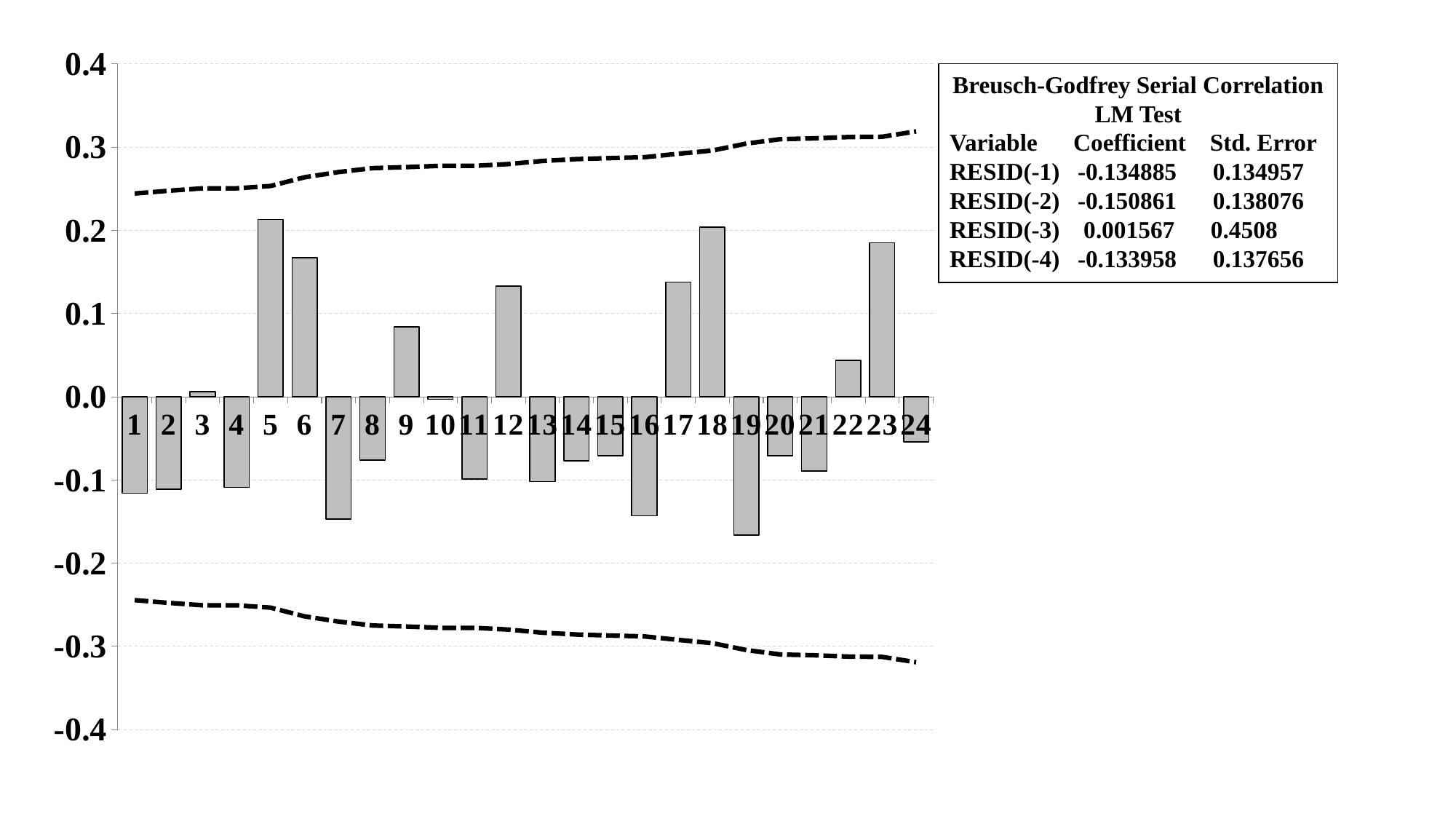

### Chart

| Category | et | - 2 x sd of rs | + 2 x sd of rs |
|---|---|---|---|
| 1 | -0.116 | -0.24433888871261045 | 0.24433888871261045 |
| 2 | -0.111 | -0.24760488505778236 | 0.24760488505778236 |
| 3 | 0.006 | -0.2505580636969844 | 0.2505580636969844 |
| 4 | -0.109 | -0.2505666414170984 | 0.2505666414170984 |
| 5 | 0.213 | -0.25338166598378115 | 0.25338166598378115 |
| 6 | 0.167 | -0.26385500314863686 | 0.26385500314863686 |
| 7 | -0.147 | -0.270091637296147 | 0.270091637296147 |
| 8 | -0.076 | -0.27482662105733324 | 0.27482662105733324 |
| 9 | 0.084 | -0.27607850927513733 | 0.27607850927513733 |
| 10 | -0.003 | -0.2776001634478421 | 0.2776001634478421 |
| 11 | -0.099 | -0.27760209900707583 | 0.27760209900707583 |
| 12 | 0.133 | -0.279701973589481 | 0.279701973589481 |
| 13 | -0.102 | -0.28345248884572494 | 0.28345248884572494 |
| 14 | -0.077 | -0.28563540062385867 | 0.28563540062385867 |
| 15 | -0.071 | -0.28687196166244566 | 0.28687196166244566 |
| 16 | -0.143 | -0.28791914287837983 | 0.28791914287837983 |
| 17 | 0.138 | -0.2921285752500291 | 0.2921285752500291 |
| 18 | 0.204 | -0.29599495760126243 | 0.29599495760126243 |
| 19 | -0.166 | -0.3042730509792788 | 0.3042730509792788 |
| 20 | -0.071 | -0.3096326181282509 | 0.3096326181282509 |
| 21 | -0.089 | -0.3106030725165423 | 0.3106030725165423 |
| 22 | 0.044 | -0.31212186674677656 | 0.31212186674677656 |
| 23 | 0.185 | -0.3124919581054799 | 0.3124919581054799 |
| 24 | -0.054 | -0.31896362025280584 | 0.31896362025280584 |
Breusch-Godfrey Serial Correlation
LM Test
Variable      Coefficient    Std. Error
RESID(-1)   -0.134885      0.134957
RESID(-2)   -0.150861      0.138076
RESID(-3)    0.001567      0.4508
RESID(-4)   -0.133958      0.137656